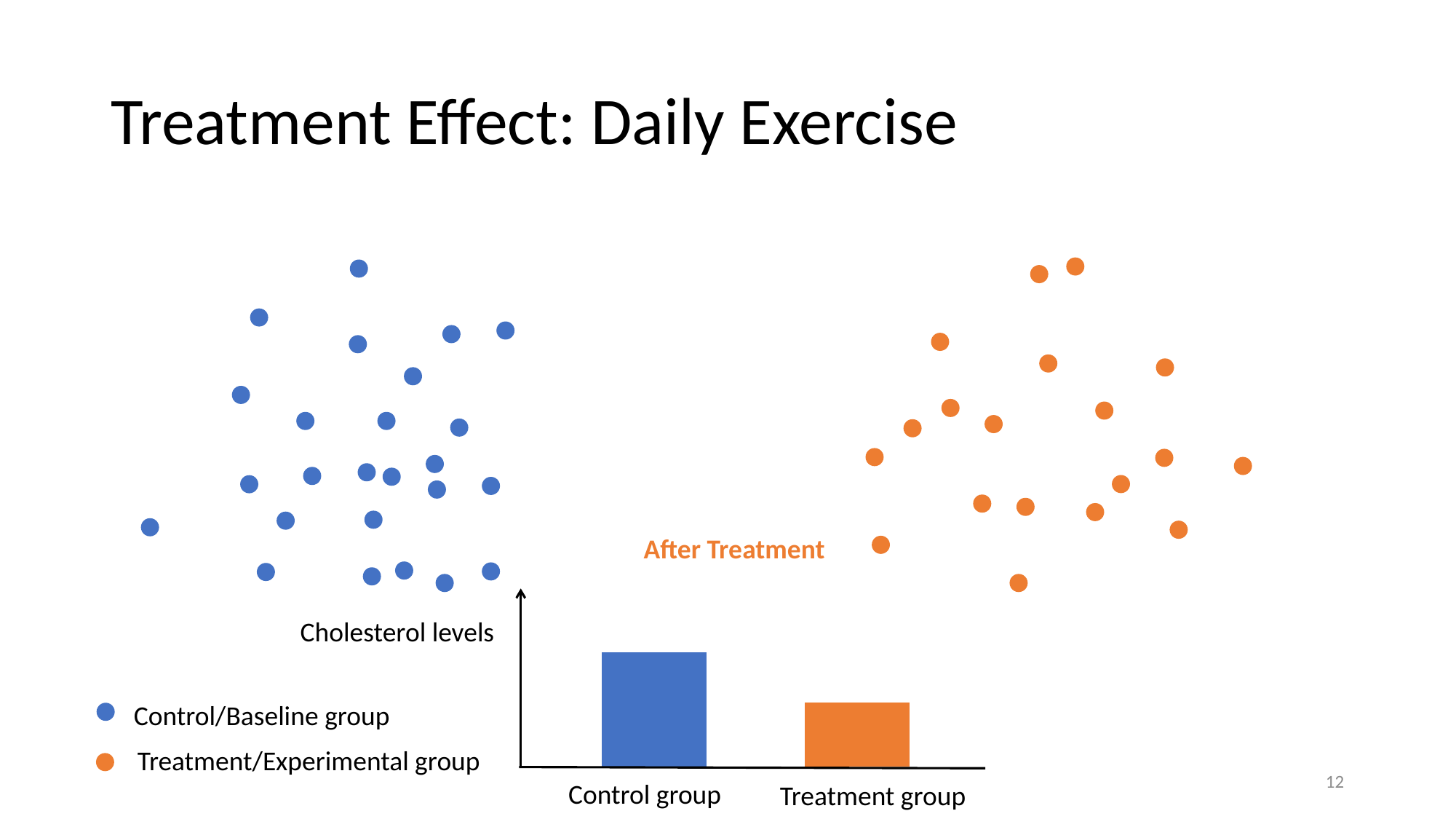

# Treatment Effect: Daily Exercise

After Treatment

Cholesterol levels

Control/Baseline group

Treatment/Experimental group

12
Control group
Treatment group